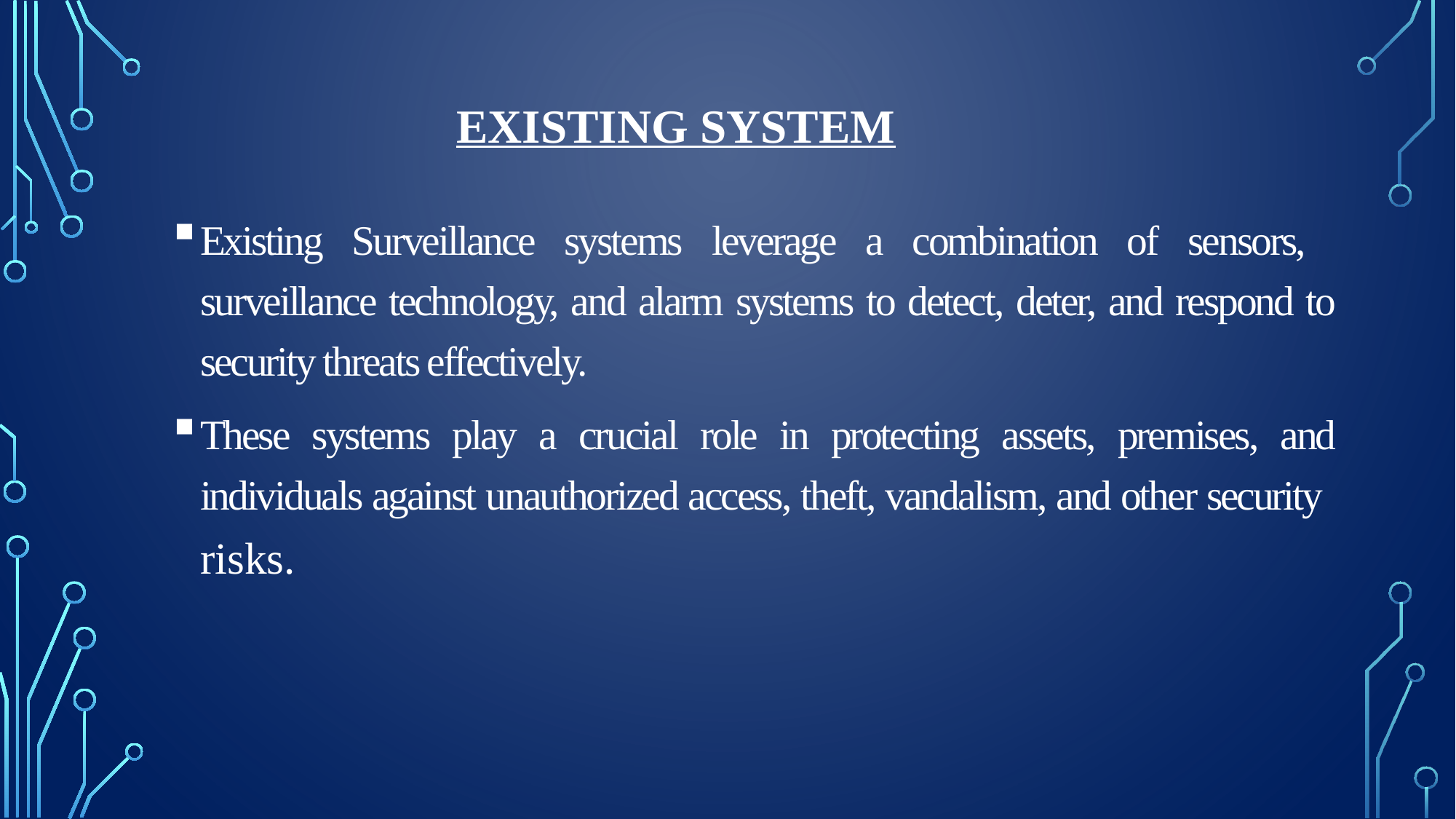

# Existing system
Existing Surveillance systems leverage a combination of sensors,  surveillance technology, and alarm systems to detect, deter, and respond to security threats effectively.
These systems play a crucial role in protecting assets, premises, and individuals against unauthorized access, theft, vandalism, and other security
risks.